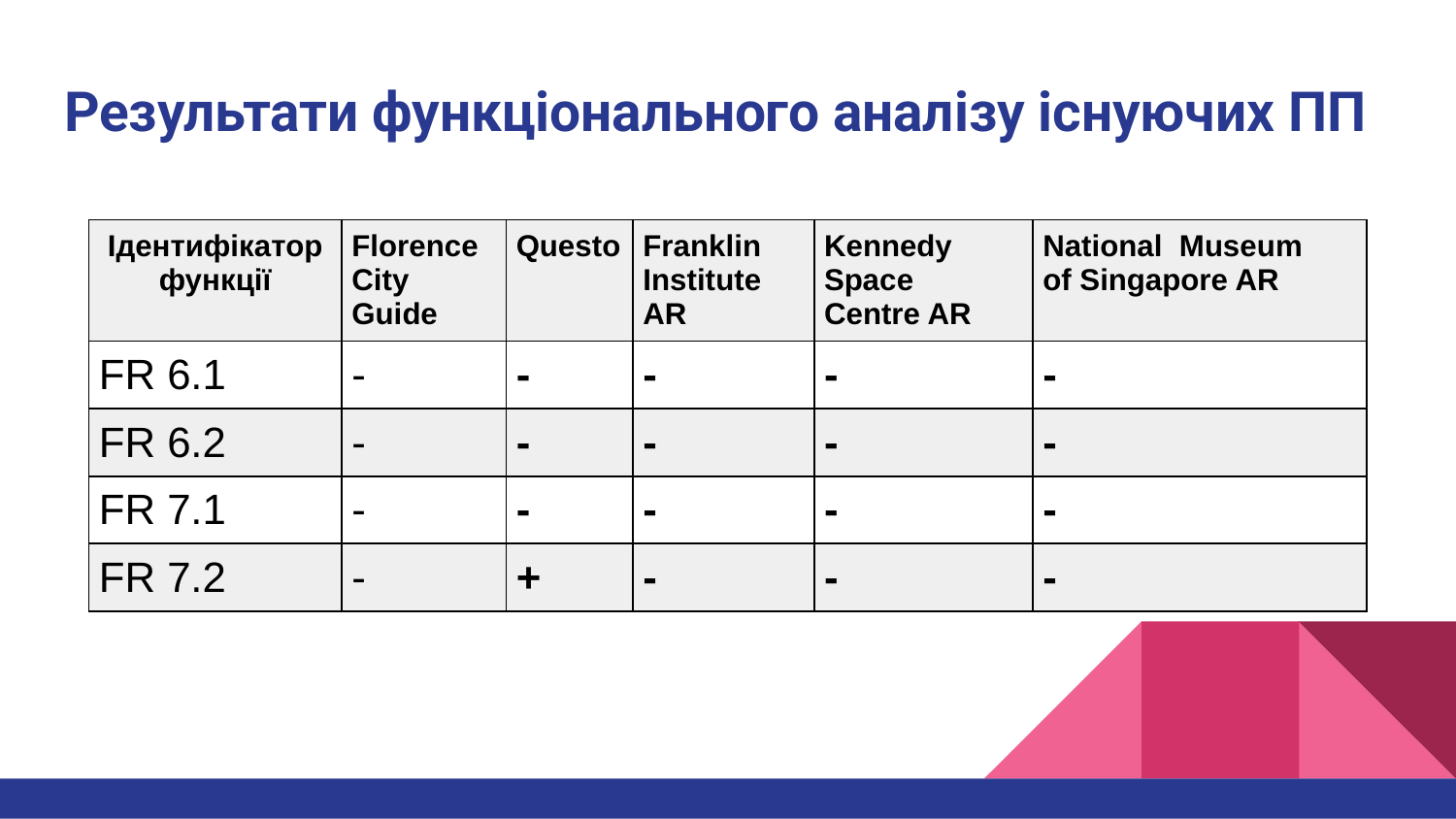

# Результати функціонального аналізу існуючих ПП

| Ідентифікатор функції | Florence City Guide | Questo | Franklin Institute AR | Kennedy Space Centre AR | National Museum of Singapore AR |
| --- | --- | --- | --- | --- | --- |
| FR 6.1 | - | - | - | - | - |
| FR 6.2 | - | - | - | - | - |
| FR 7.1 | - | - | - | - | - |
| FR 7.2 | - | + | - | - | - |